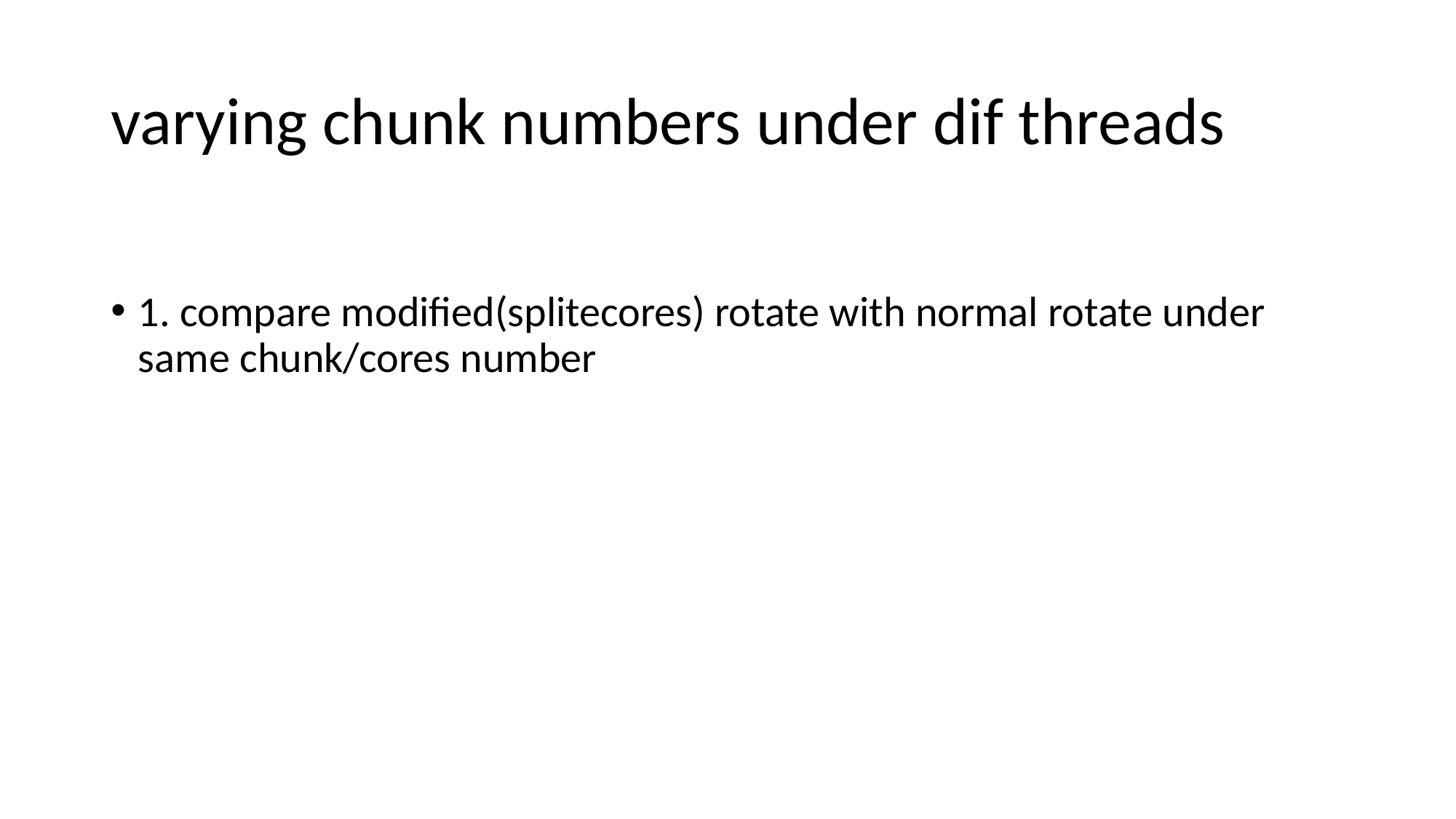

# varying chunk numbers under dif threads

1. compare modified(splitecores) rotate with normal rotate under same chunk/cores number